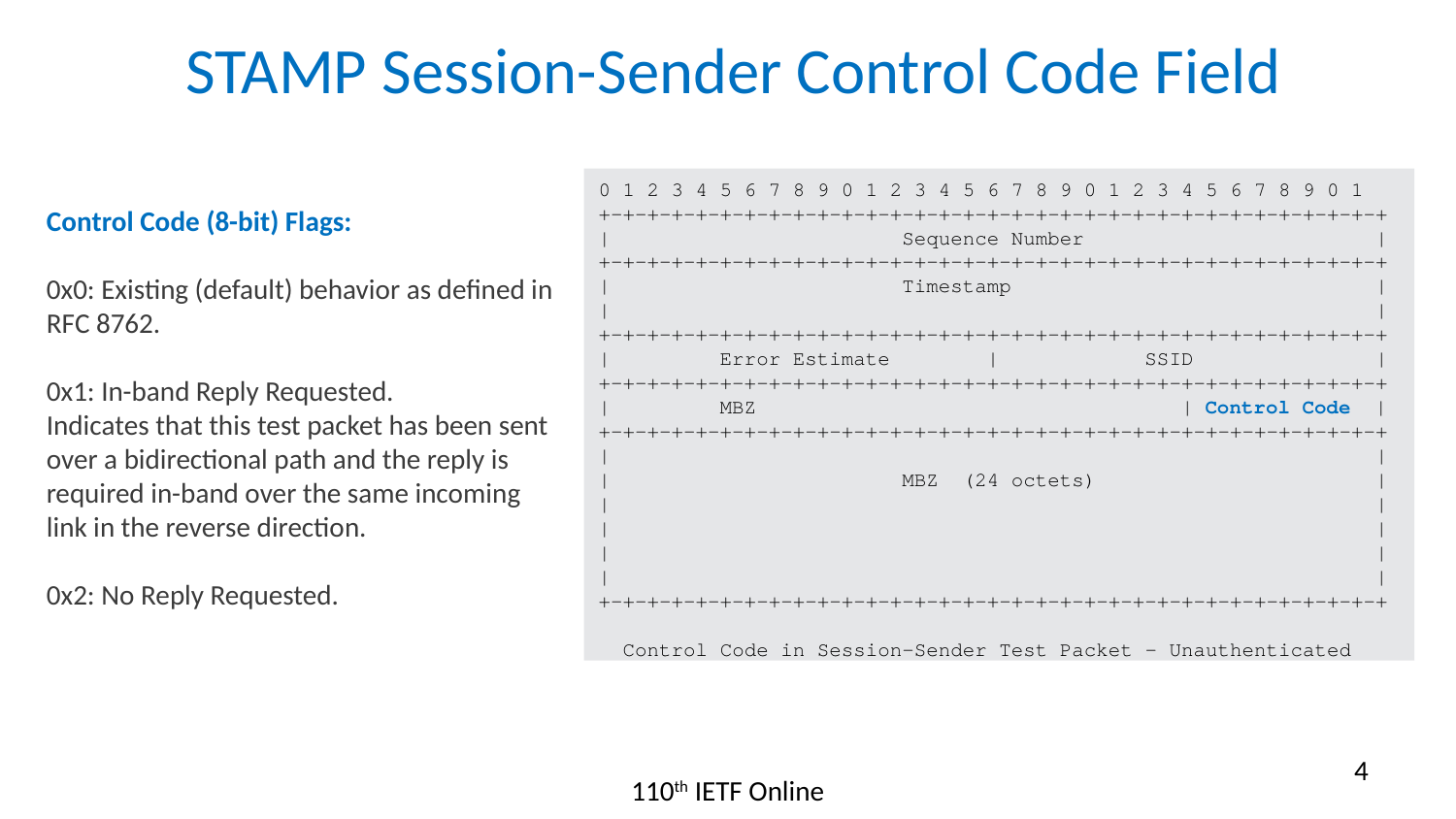

# STAMP Session-Sender Control Code Field
0 1 2 3 4 5 6 7 8 9 0 1 2 3 4 5 6 7 8 9 0 1 2 3 4 5 6 7 8 9 0 1
+-+-+-+-+-+-+-+-+-+-+-+-+-+-+-+-+-+-+-+-+-+-+-+-+-+-+-+-+-+-+-+-+ |                        Sequence Number                        | +-+-+-+-+-+-+-+-+-+-+-+-+-+-+-+-+-+-+-+-+-+-+-+-+-+-+-+-+-+-+-+-+ |                        Timestamp                              | |                                                               | +-+-+-+-+-+-+-+-+-+-+-+-+-+-+-+-+-+-+-+-+-+-+-+-+-+-+-+-+-+-+-+-+
|         Error Estimate        |            SSID               |
+-+-+-+-+-+-+-+-+-+-+-+-+-+-+-+-+-+-+-+-+-+-+-+-+-+-+-+-+-+-+-+-+
|         MBZ                                   | Control Code  |
+-+-+-+-+-+-+-+-+-+-+-+-+-+-+-+-+-+-+-+-+-+-+-+-+-+-+-+-+-+-+-+-+
|                                                               |
|                        MBZ  (24 octets)                       |
|                                                               |
|                                                               |
|                                                               |
|                                                               |
+-+-+-+-+-+-+-+-+-+-+-+-+-+-+-+-+-+-+-+-+-+-+-+-+-+-+-+-+-+-+-+-+

  Control Code in Session-Sender Test Packet – Unauthenticated
Control Code (8-bit) Flags:

0x0: Existing (default) behavior as defined in RFC 8762.

0x1: In-band Reply Requested.
Indicates that this test packet has been sent over a bidirectional path and the reply is required in-band over the same incoming link in the reverse direction.

0x2: No Reply Requested.
4
110th IETF Online